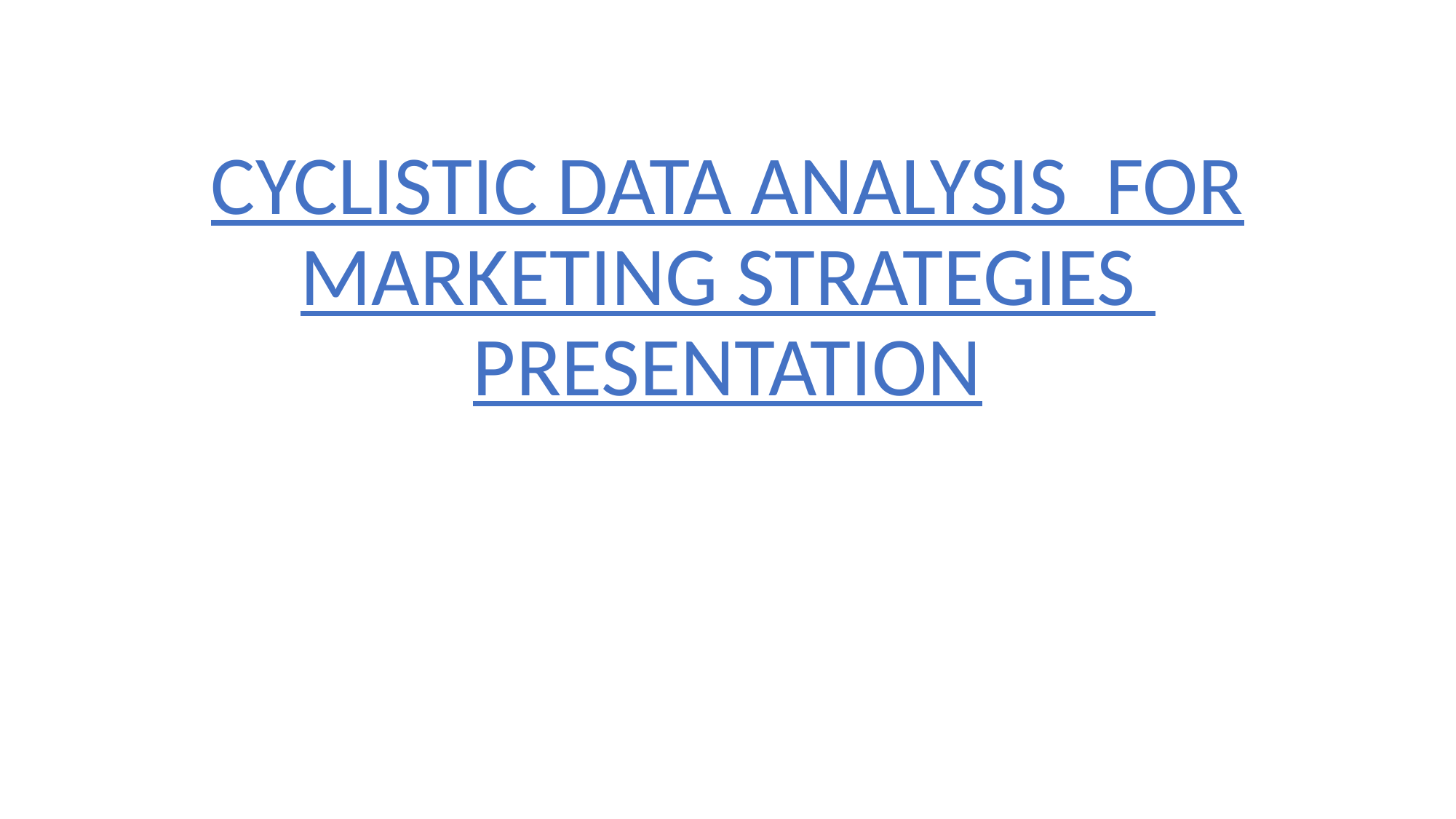

# CYCLISTIC DATA ANALYSIS  FOR MARKETING STRATEGIES PRESENTATION